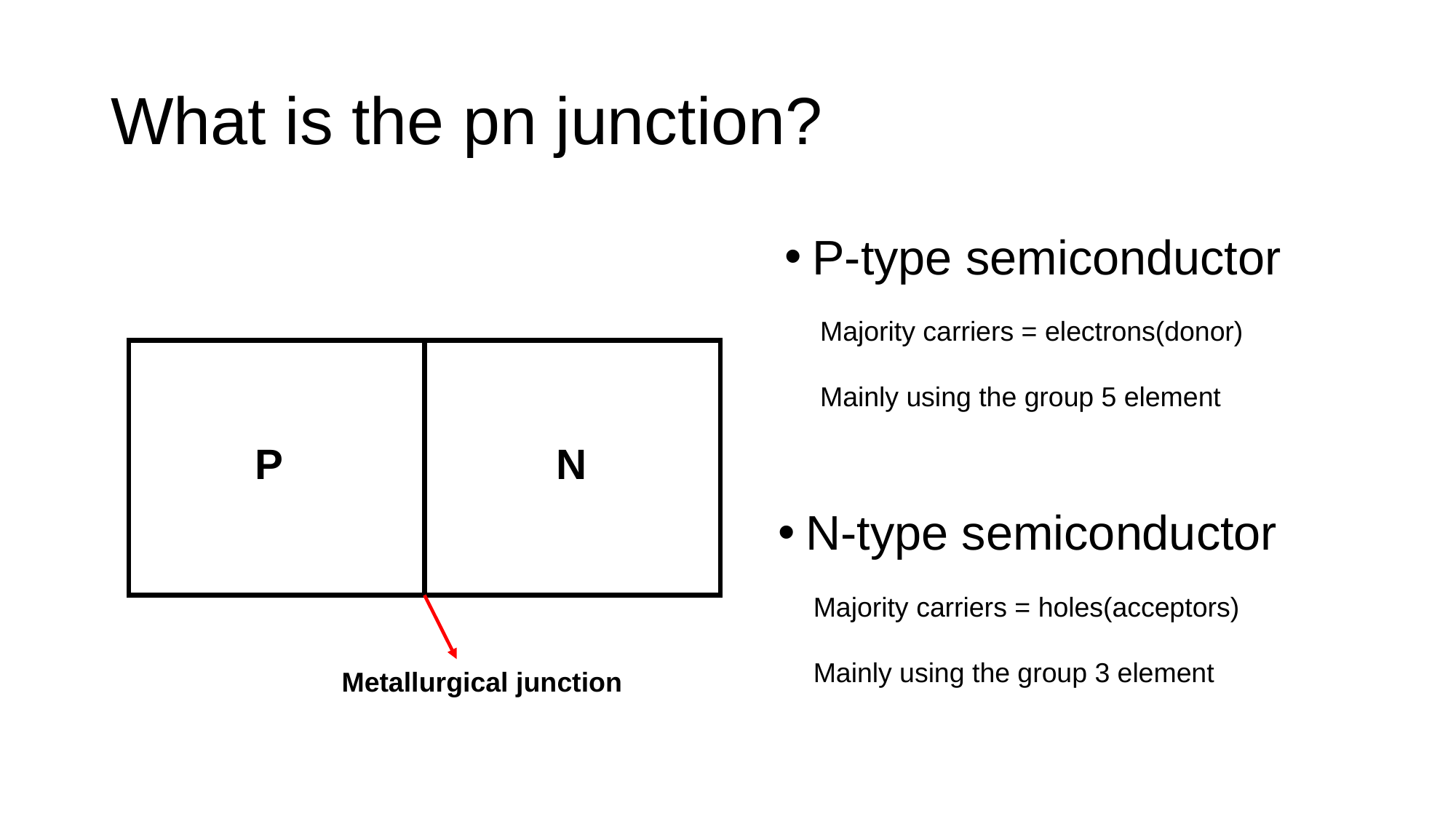

# What is the pn junction?
P-type semiconductor

Majority carriers = electrons(donor)

Mainly using the group 5 element

P
N
Metallurgical junction
N-type semiconductor

Majority carriers = holes(acceptors)

Mainly using the group 3 element